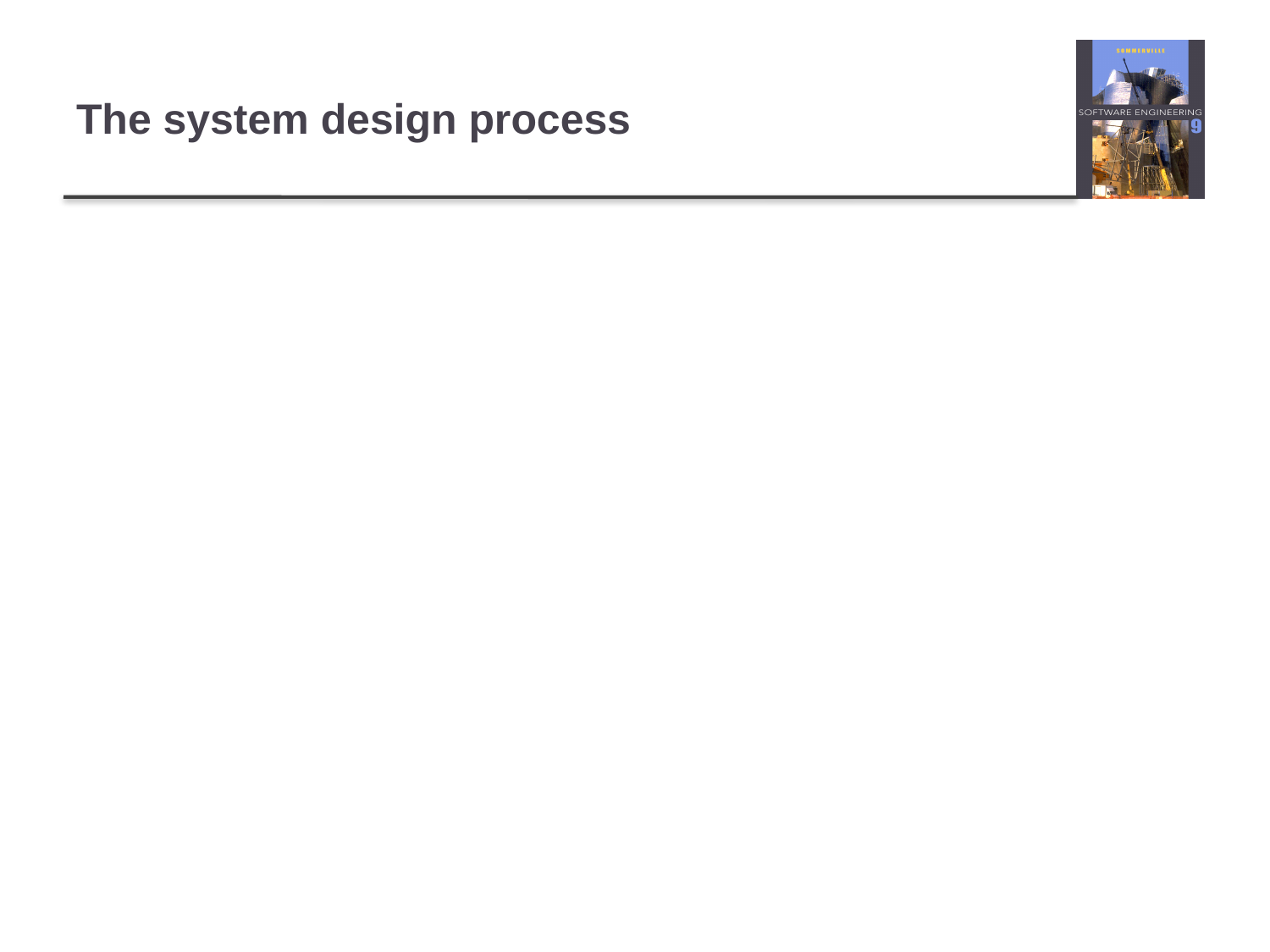

# The system design process
Partition requirements
Organise requirements into related groups.
Identify sub-systems
Identify a set of sub-systems which collectively can meet the system requirements.
Assign requirements to sub-systems
Causes particular problems when COTS are integrated.
Specify sub-system functionality.
Define sub-system interfaces
Critical activity for parallel sub-system development.